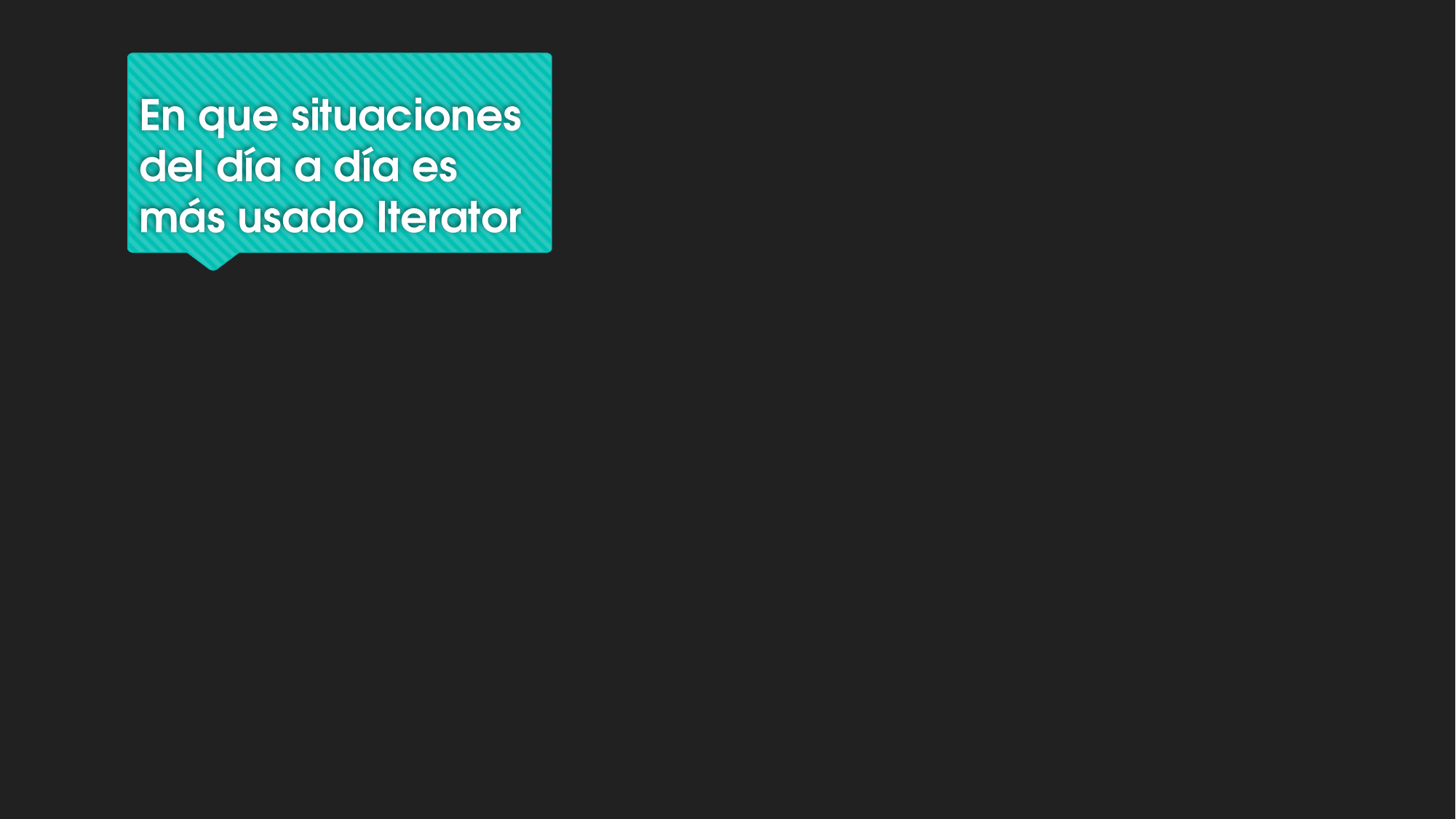

# En que situaciones del día a día es más usado Iterator